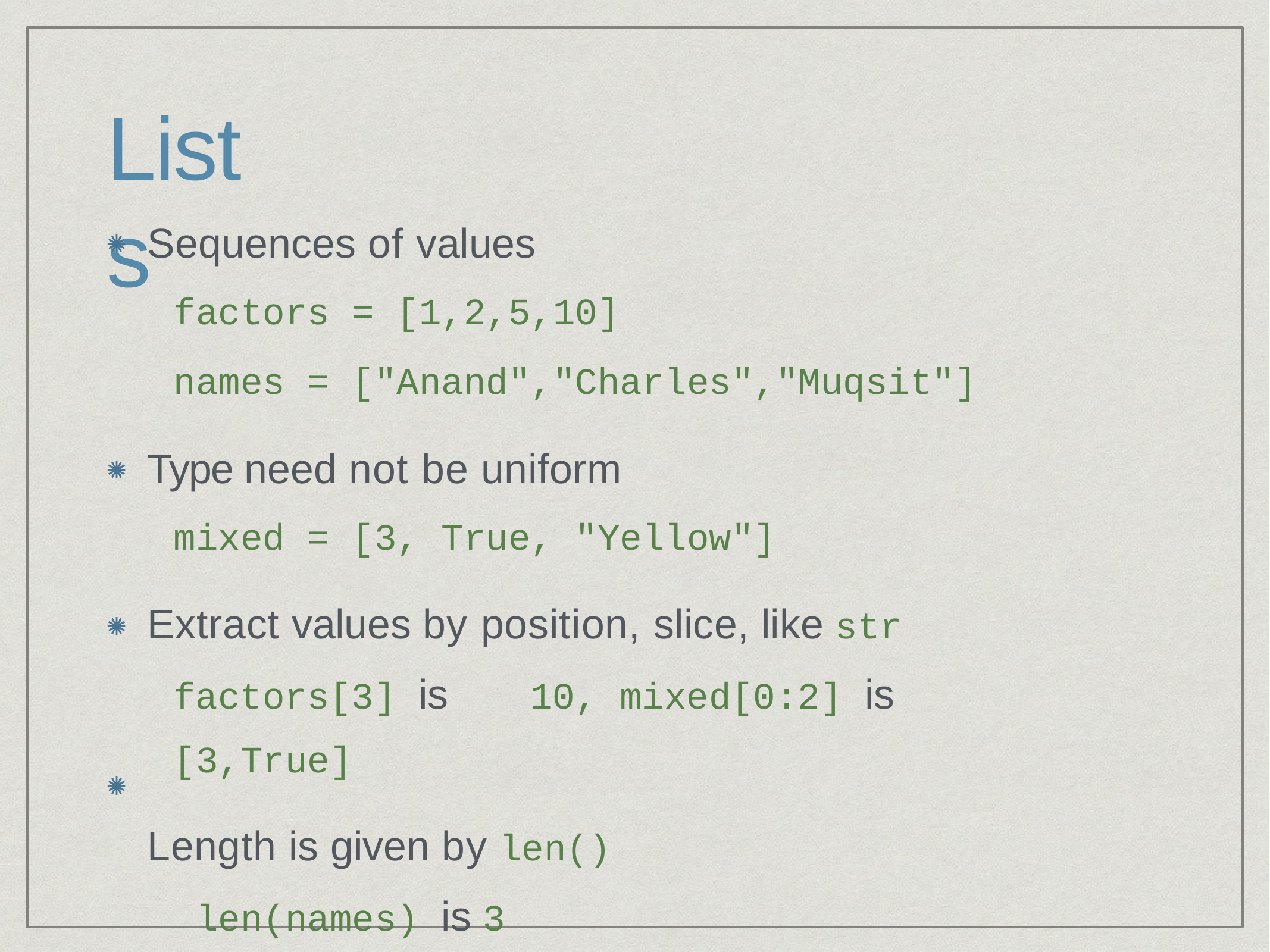

# Lists
Sequences of values
factors = [1,2,5,10]
names = ["Anand","Charles","Muqsit"]
Type need not be uniform
mixed = [3, True, "Yellow"]
Extract values by position, slice, like str  factors[3] is	10, mixed[0:2] is	[3,True]
Length is given by len()  len(names) is 3